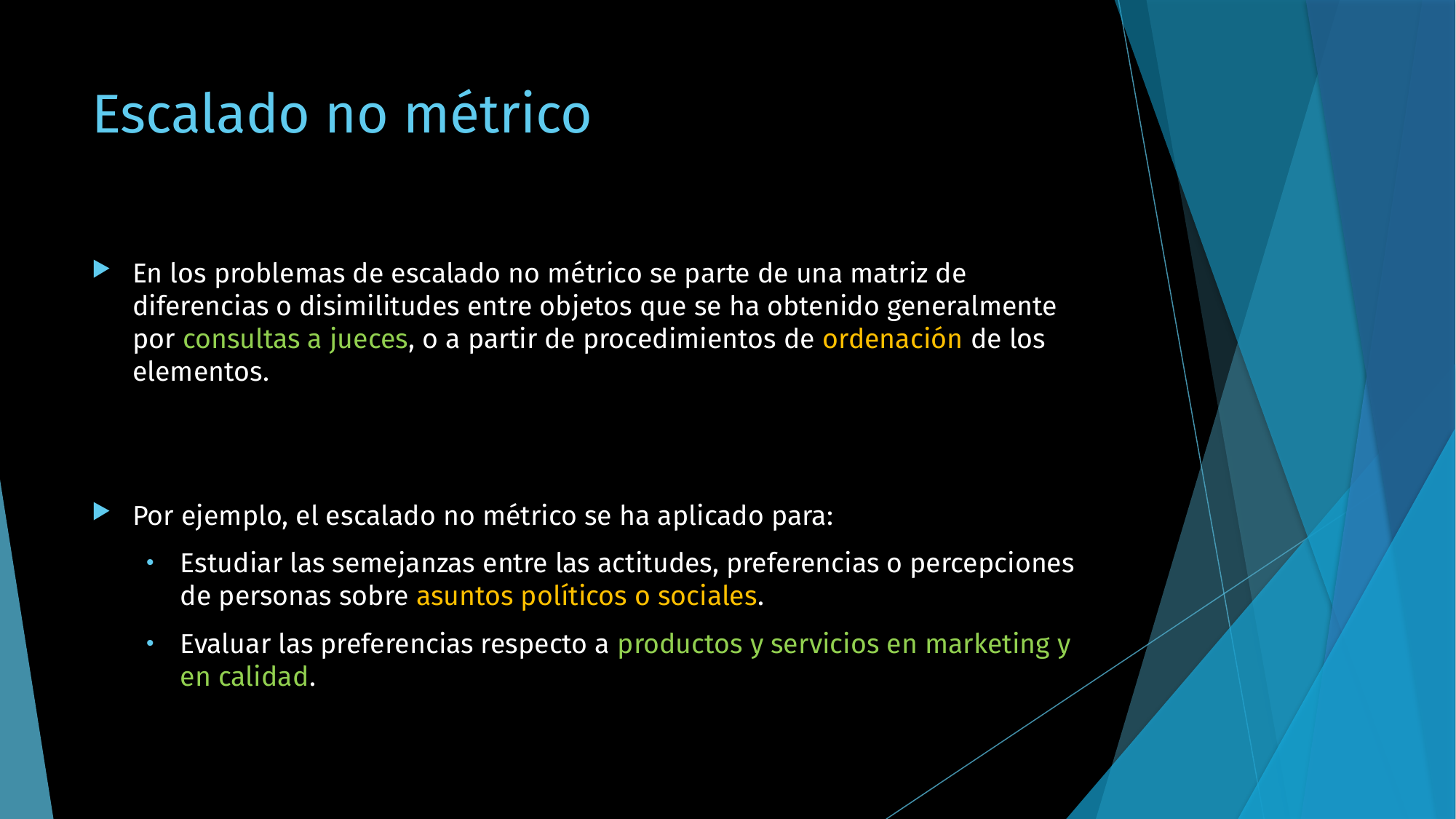

# Escalado no métrico
En los problemas de escalado no métrico se parte de una matriz de diferencias o disimilitudes entre objetos que se ha obtenido generalmente por consultas a jueces, o a partir de procedimientos de ordenación de los elementos.

Por ejemplo, el escalado no métrico se ha aplicado para:
Estudiar las semejanzas entre las actitudes, preferencias o percepciones de personas sobre asuntos políticos o sociales.
Evaluar las preferencias respecto a productos y servicios en marketing y en calidad.